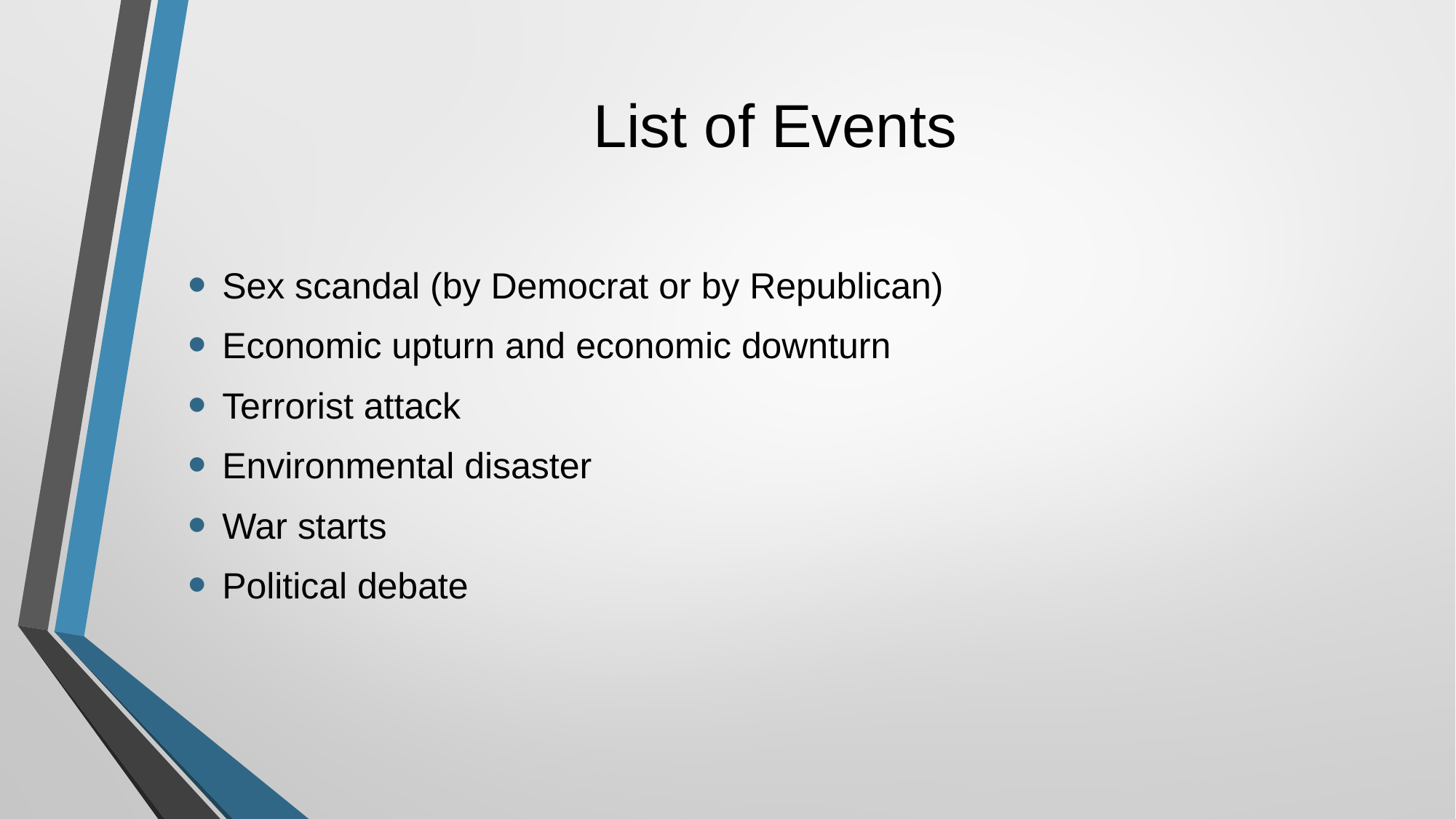

# List of Events
Sex scandal (by Democrat or by Republican)
Economic upturn and economic downturn
Terrorist attack
Environmental disaster
War starts
Political debate